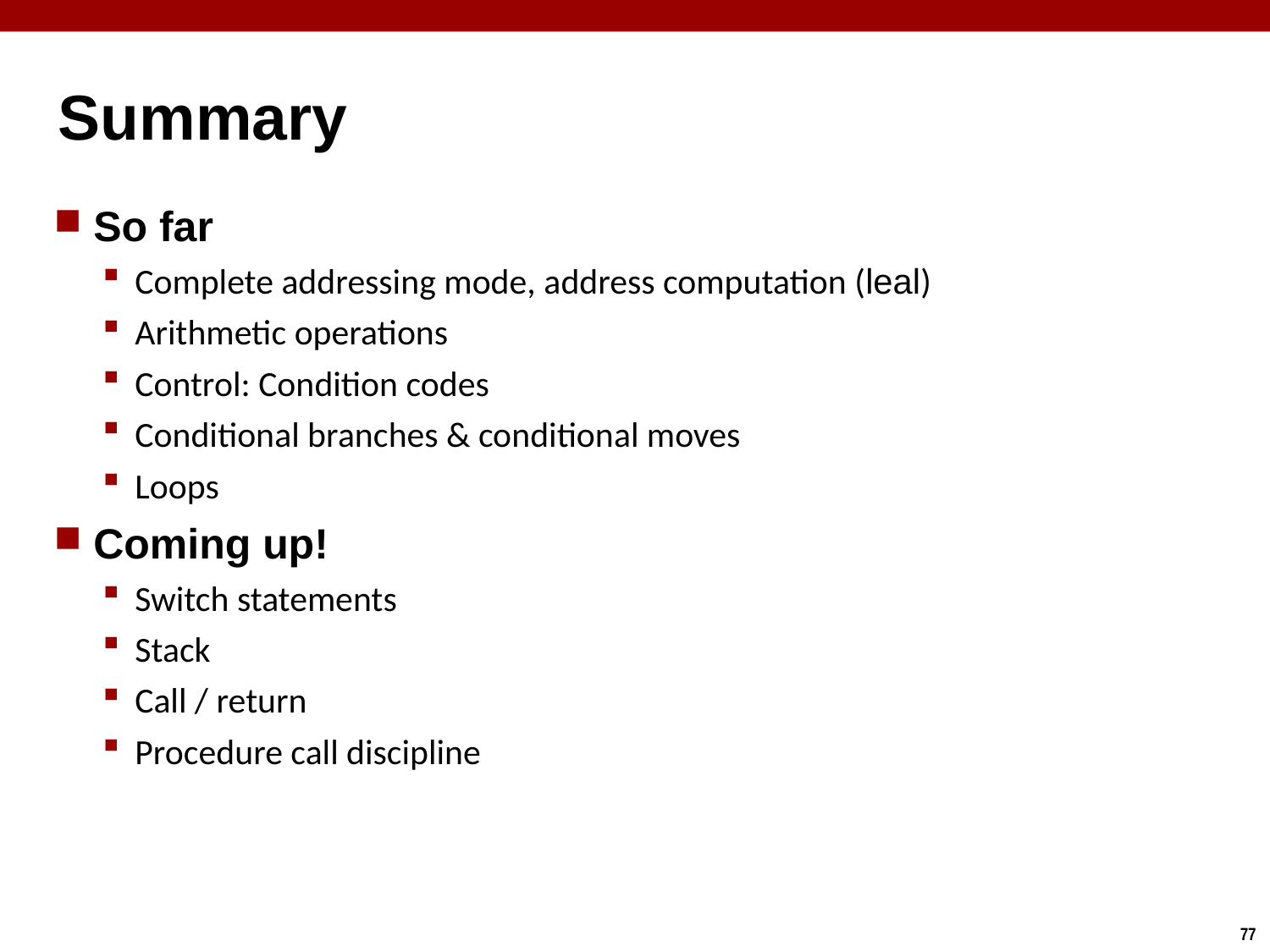

# Summary
So far
Complete addressing mode, address computation (leal)
Arithmetic operations
Control: Condition codes
Conditional branches & conditional moves
Loops
Coming up!
Switch statements
Stack
Call / return
Procedure call discipline